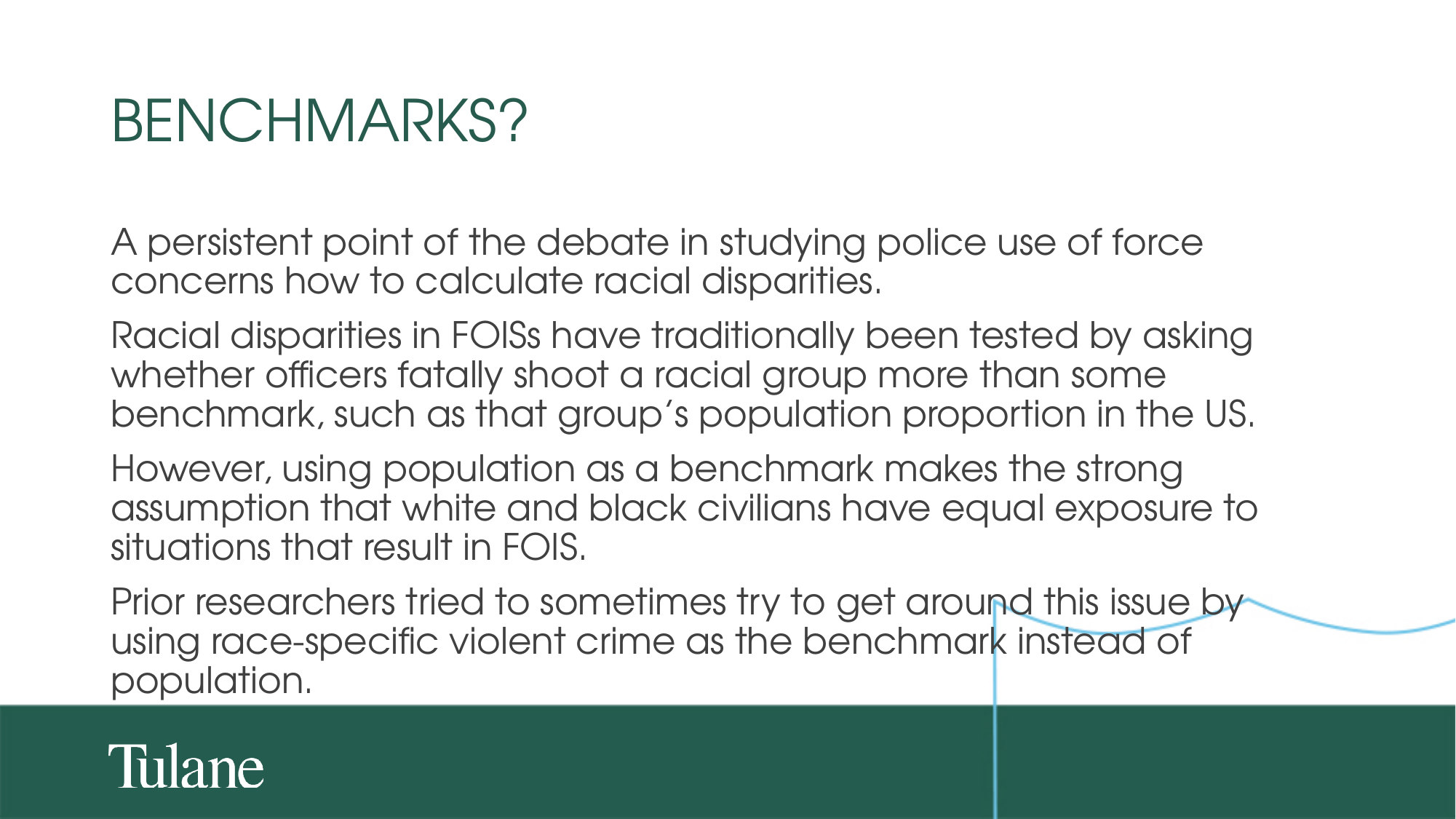

# Benchmarks?
A persistent point of the debate in studying police use of force concerns how to calculate racial disparities.
Racial disparities in FOISs have traditionally been tested by asking whether officers fatally shoot a racial group more than some benchmark, such as that group’s population proportion in the US.
However, using population as a benchmark makes the strong assumption that white and black civilians have equal exposure to situations that result in FOIS.
Prior researchers tried to sometimes try to get around this issue by using race-specific violent crime as the benchmark instead of population.